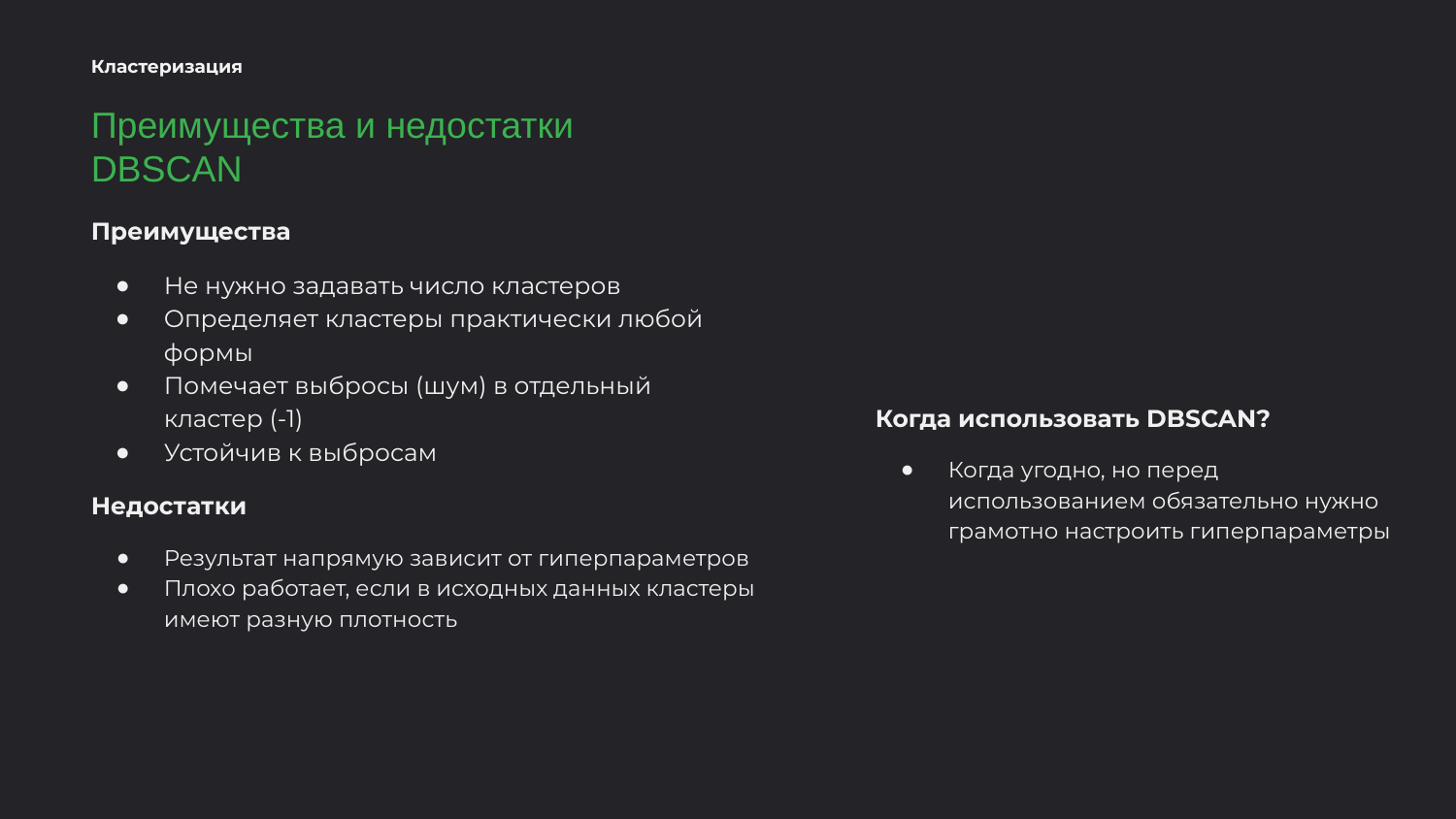

Кластеризация
Преимущества и недостатки DBSCAN
Преимущества
Не нужно задавать число кластеров
Определяет кластеры практически любой формы
Помечает выбросы (шум) в отдельный кластер (-1)
Устойчив к выбросам
Недостатки
Результат напрямую зависит от гиперпараметров
Плохо работает, если в исходных данных кластеры имеют разную плотность

Когда использовать DBSCAN?
Когда угодно, но перед использованием обязательно нужно грамотно настроить гиперпараметры